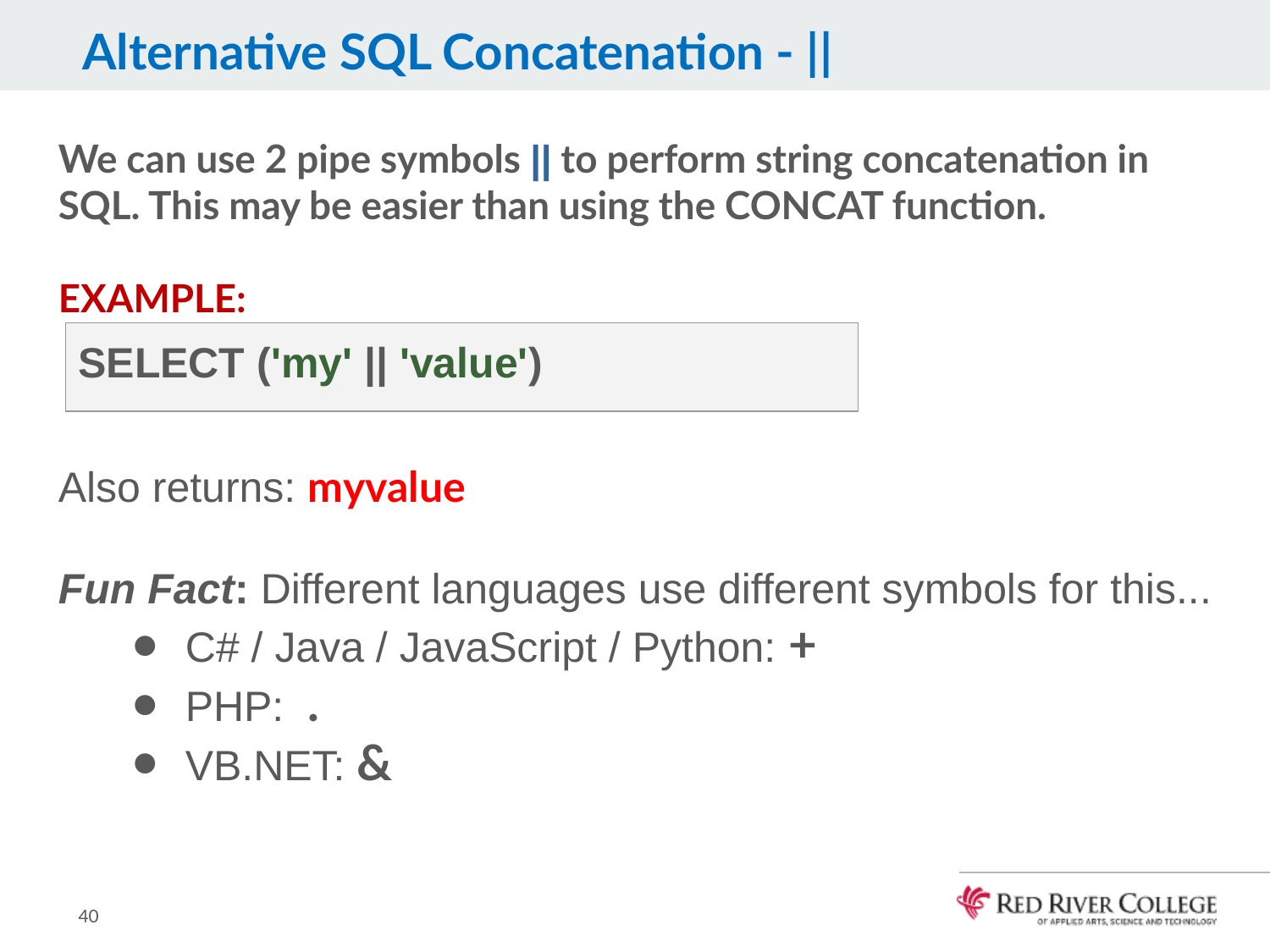

# Alternative SQL Concatenation - ||
We can use 2 pipe symbols || to perform string concatenation in SQL. This may be easier than using the CONCAT function.
EXAMPLE:

Also returns: myvalue

Fun Fact: Different languages use different symbols for this...
C# / Java / JavaScript / Python: +
PHP:  .
VB.NET: &
SELECT ('my' || 'value')
40